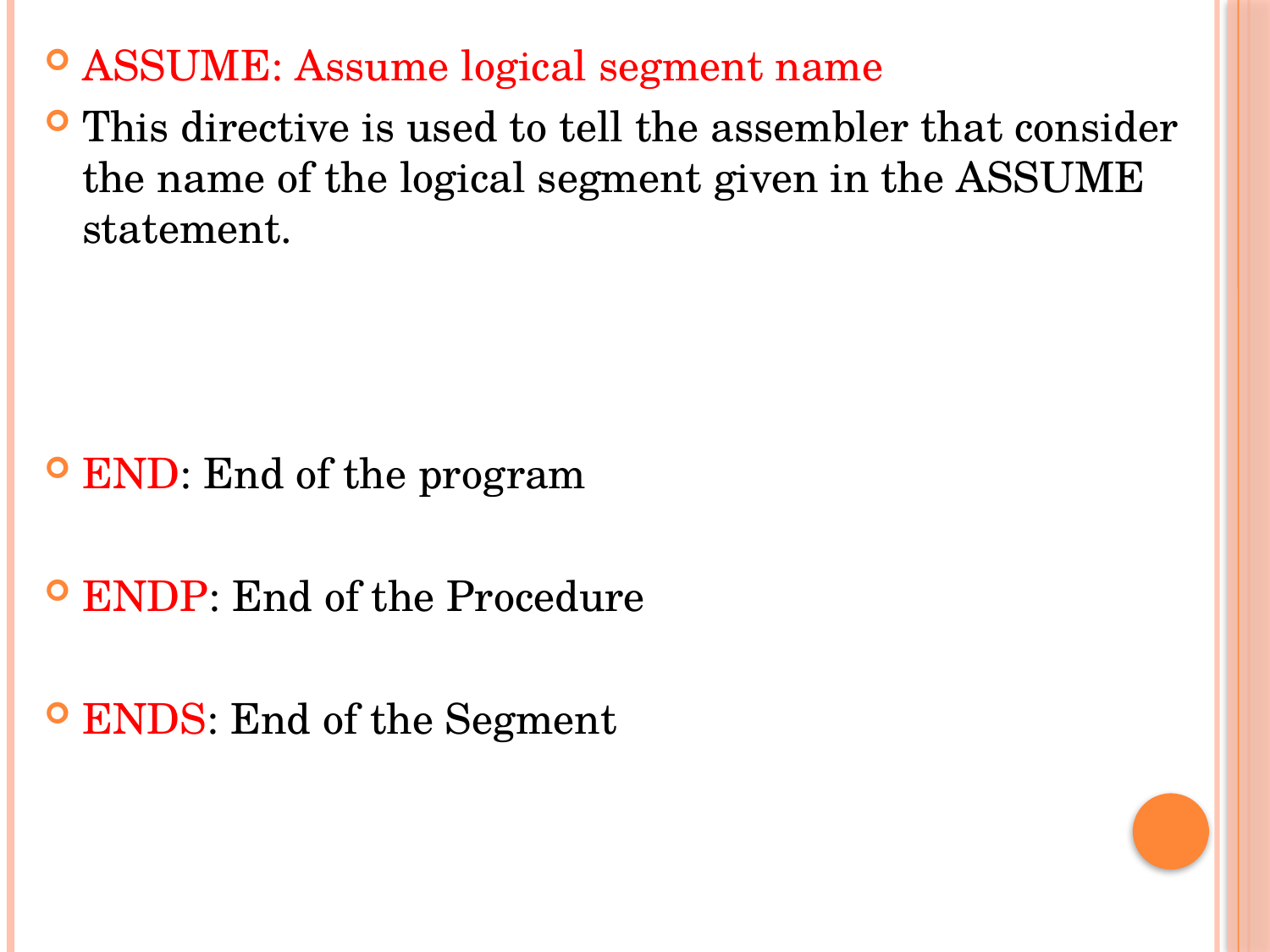

ASSUME: Assume logical segment name
This directive is used to tell the assembler that consider the name of the logical segment given in the ASSUME statement.

END: End of the program

ENDP: End of the Procedure

ENDS: End of the Segment